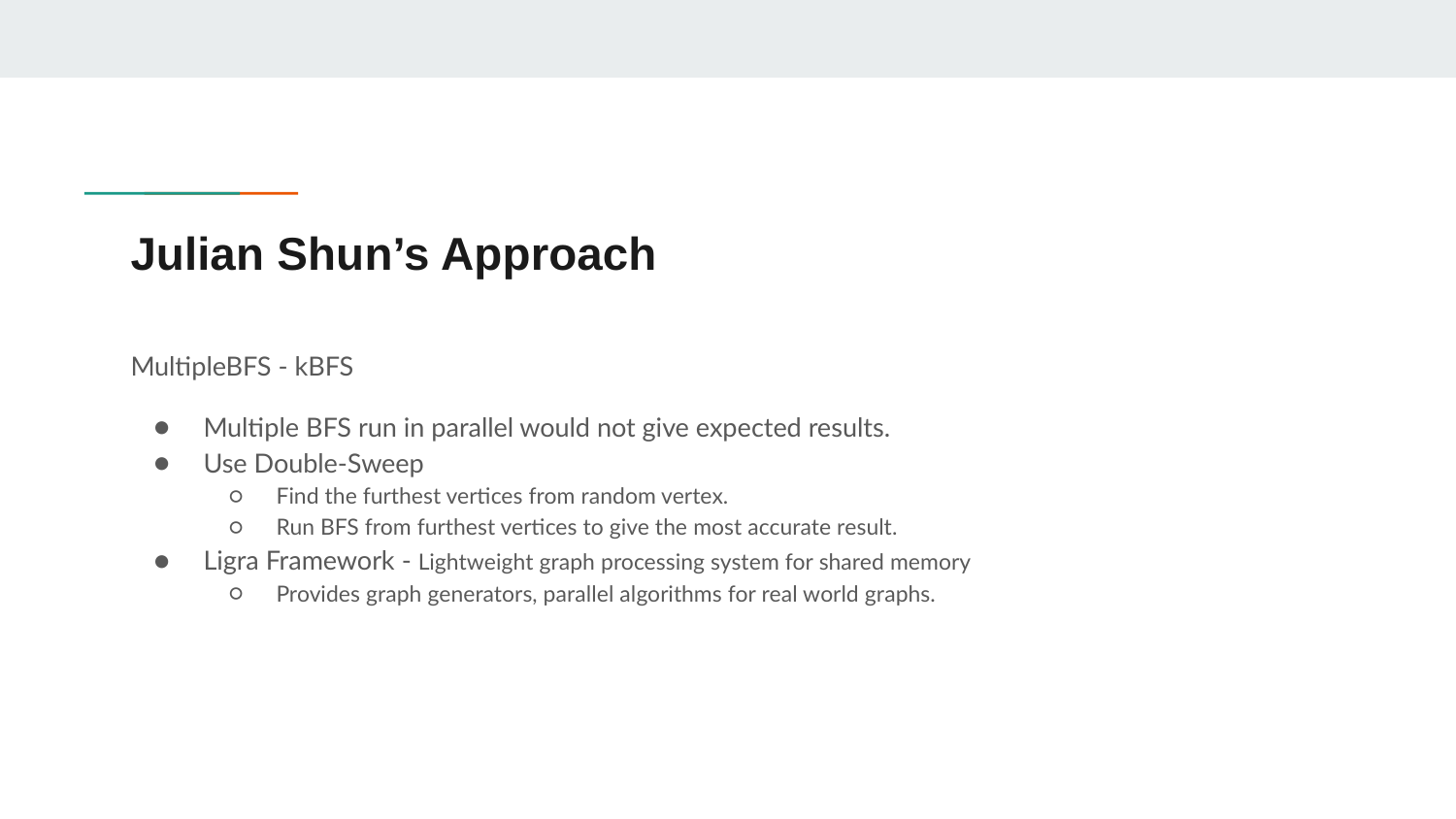

# Julian Shun’s Approach
MultipleBFS - kBFS
Multiple BFS run in parallel would not give expected results.
Use Double-Sweep
Find the furthest vertices from random vertex.
Run BFS from furthest vertices to give the most accurate result.
Ligra Framework - Lightweight graph processing system for shared memory
Provides graph generators, parallel algorithms for real world graphs.